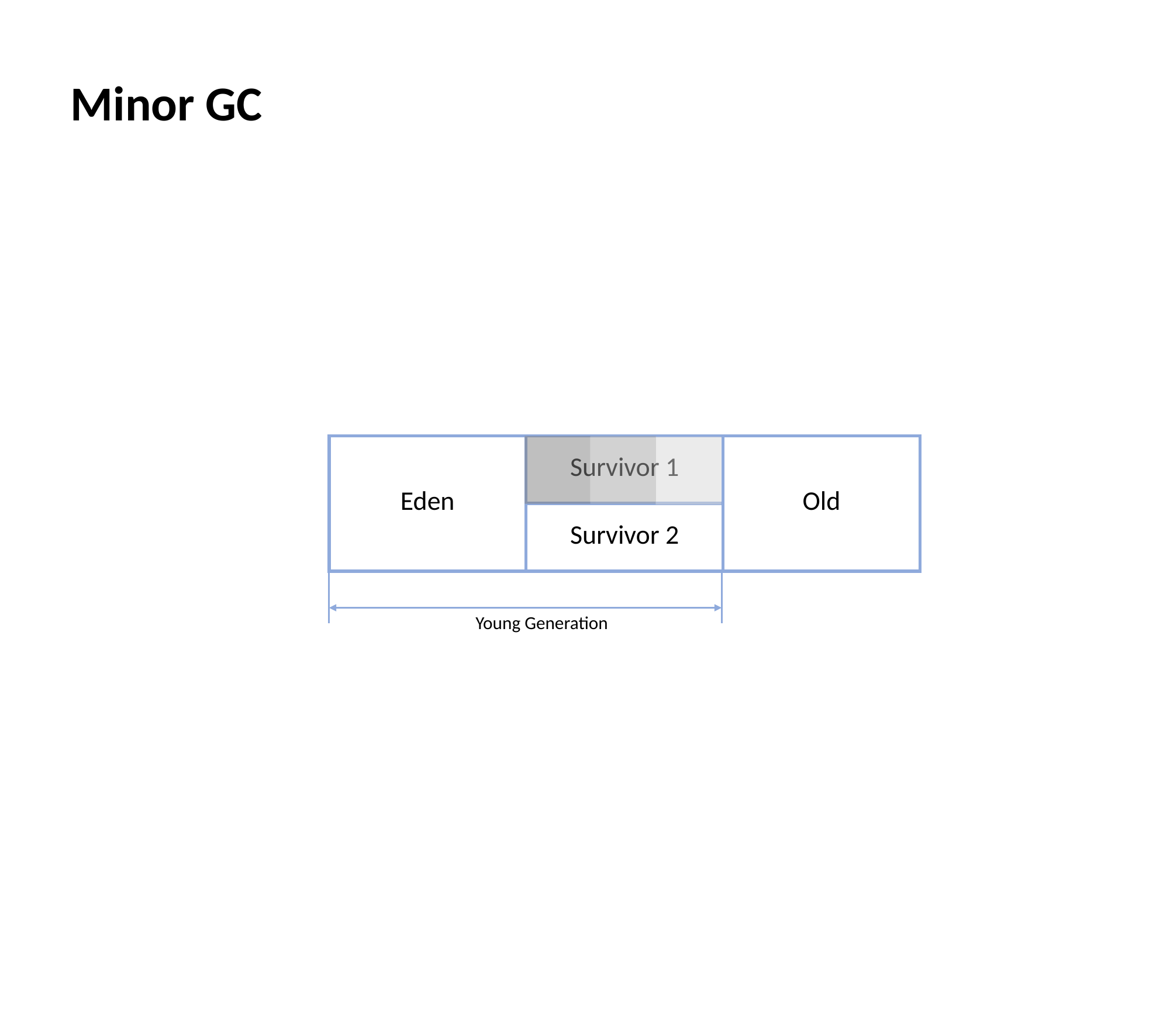

Minor GC
| Eden | Survivor 1 | Old |
| --- | --- | --- |
|  | Survivor 2 |  |

Young Generation